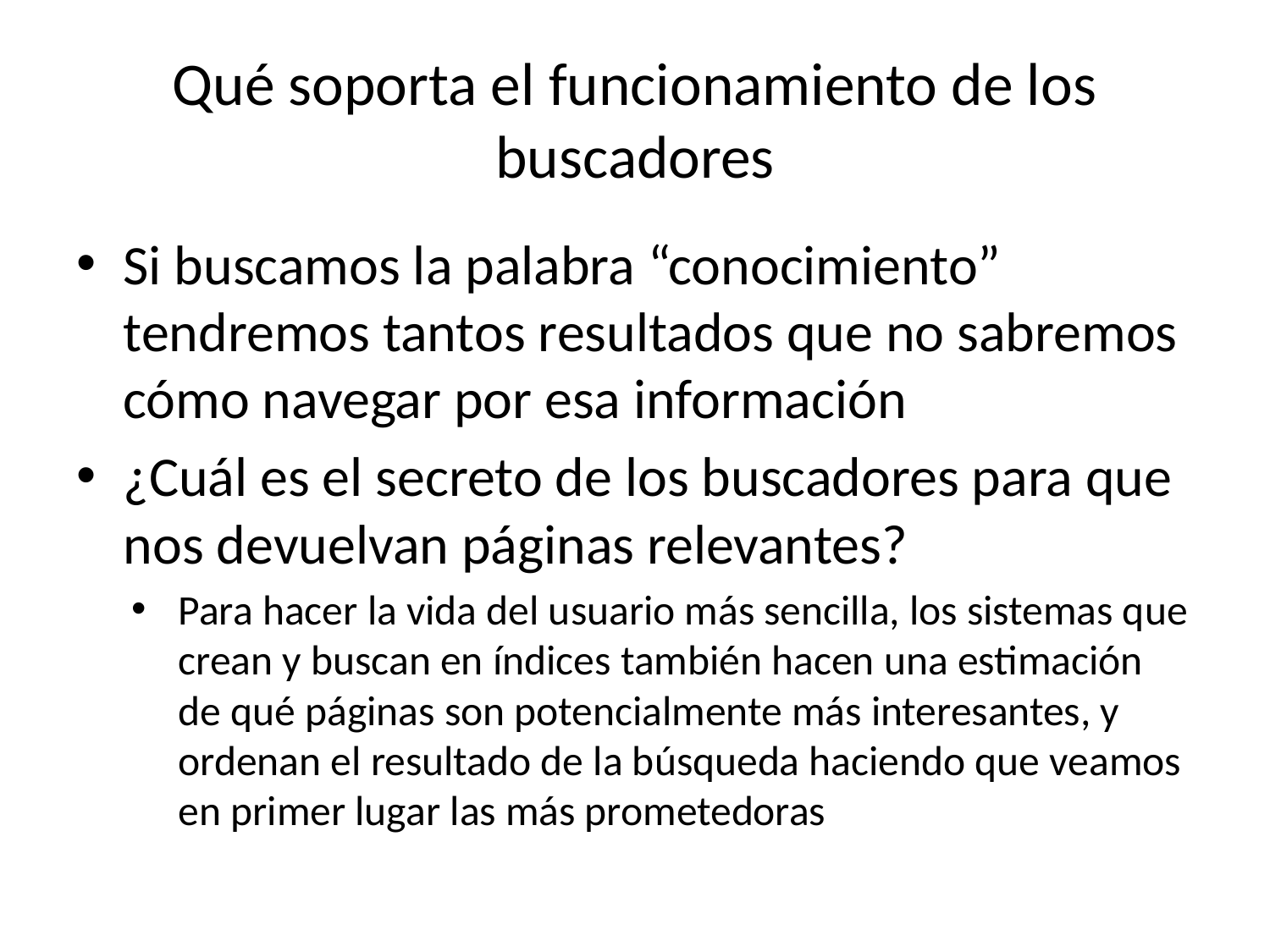

# Qué soporta el funcionamiento de los buscadores
Si buscamos la palabra “conocimiento” tendremos tantos resultados que no sabremos cómo navegar por esa información
¿Cuál es el secreto de los buscadores para que nos devuelvan páginas relevantes?
Para hacer la vida del usuario más sencilla, los sistemas que crean y buscan en índices también hacen una estimación de qué páginas son potencialmente más interesantes, y ordenan el resultado de la búsqueda haciendo que veamos en primer lugar las más prometedoras